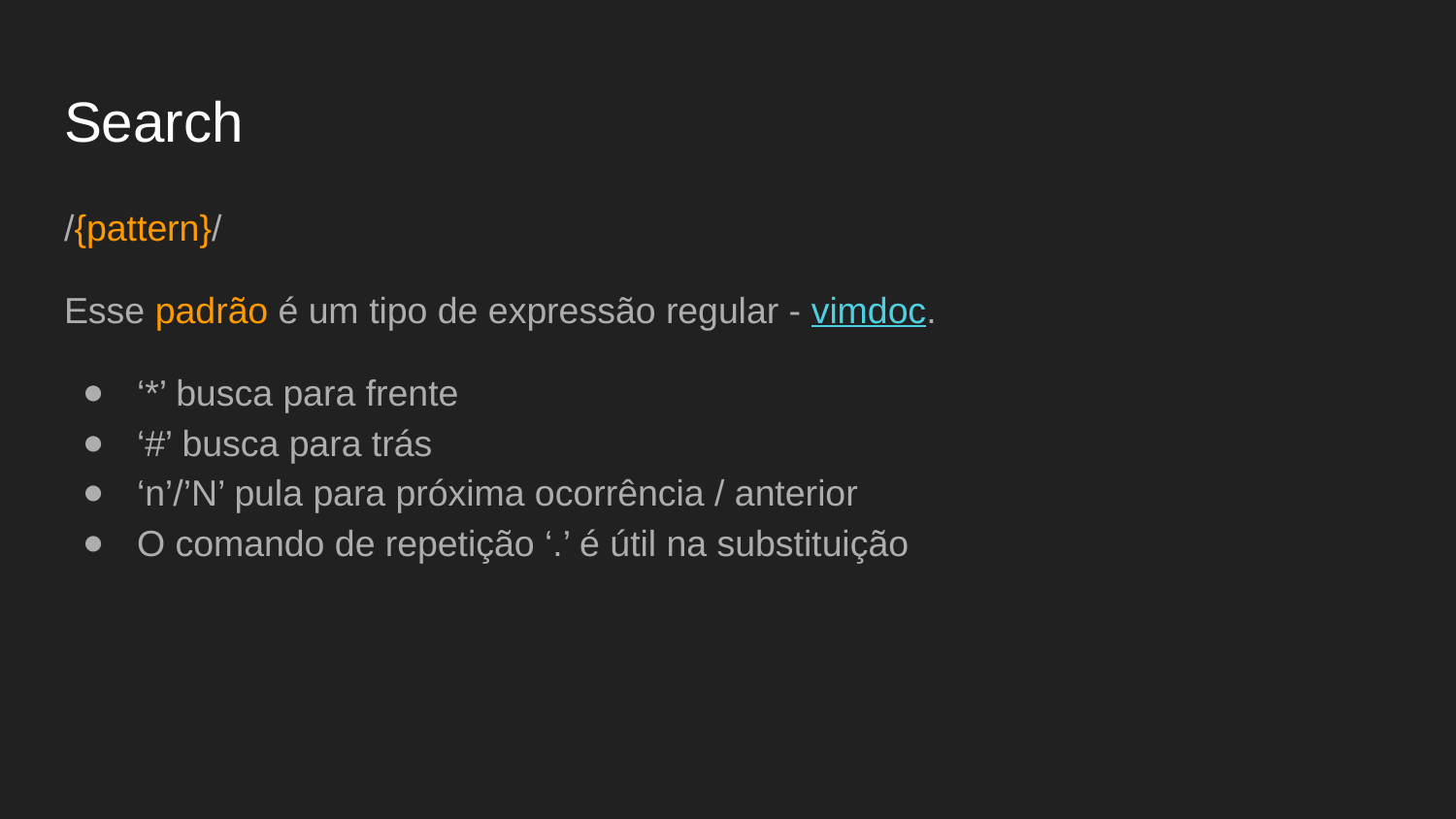

# Search
/{pattern}/
Esse padrão é um tipo de expressão regular - vimdoc.
‘*’ busca para frente
‘#’ busca para trás
‘n’/’N’ pula para próxima ocorrência / anterior
O comando de repetição ‘.’ é útil na substituição